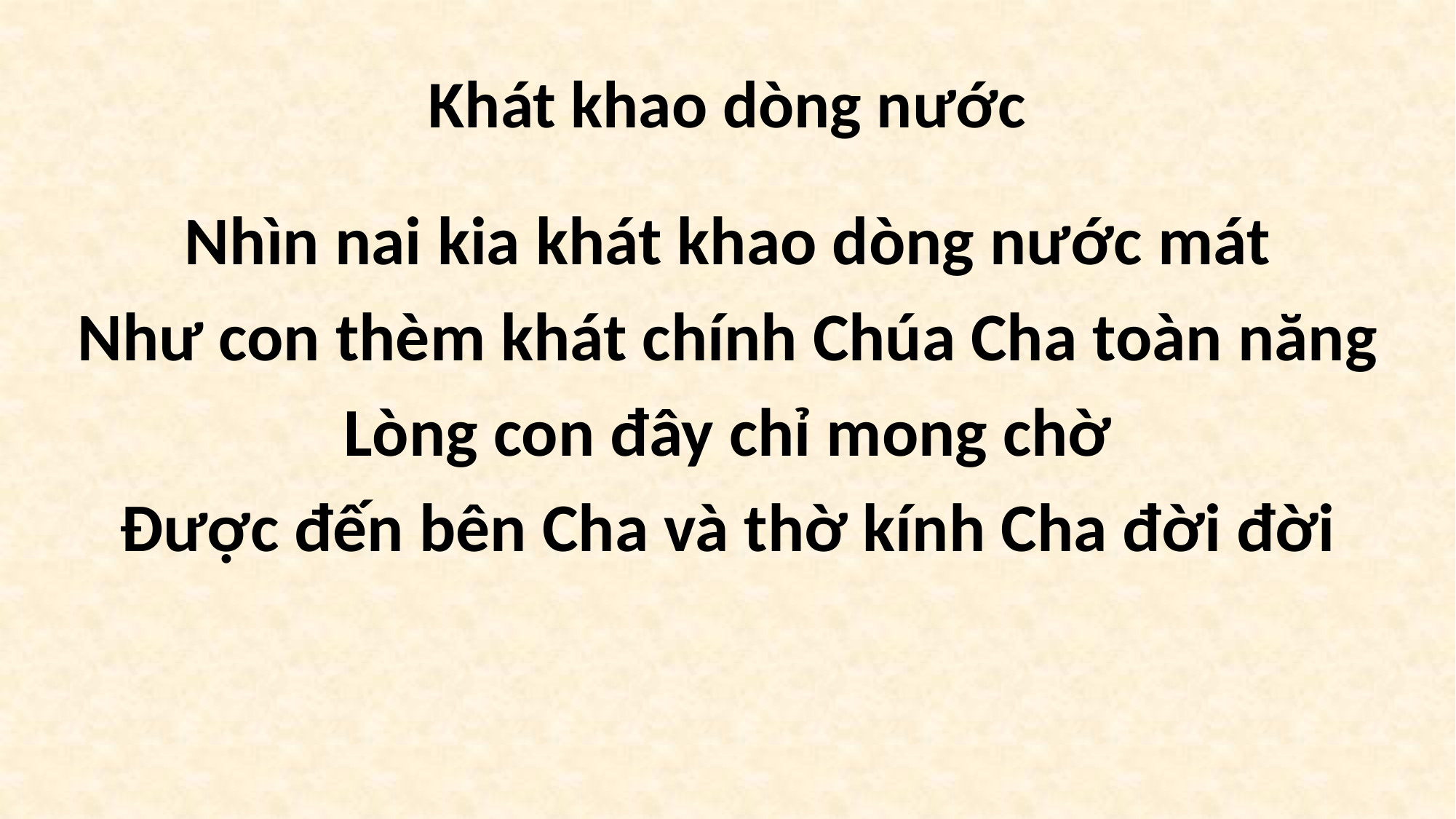

# Khát khao dòng nước
Nhìn nai kia khát khao dòng nước mát
Như con thèm khát chính Chúa Cha toàn năng
Lòng con đây chỉ mong chờ
Được đến bên Cha và thờ kính Cha đời đời